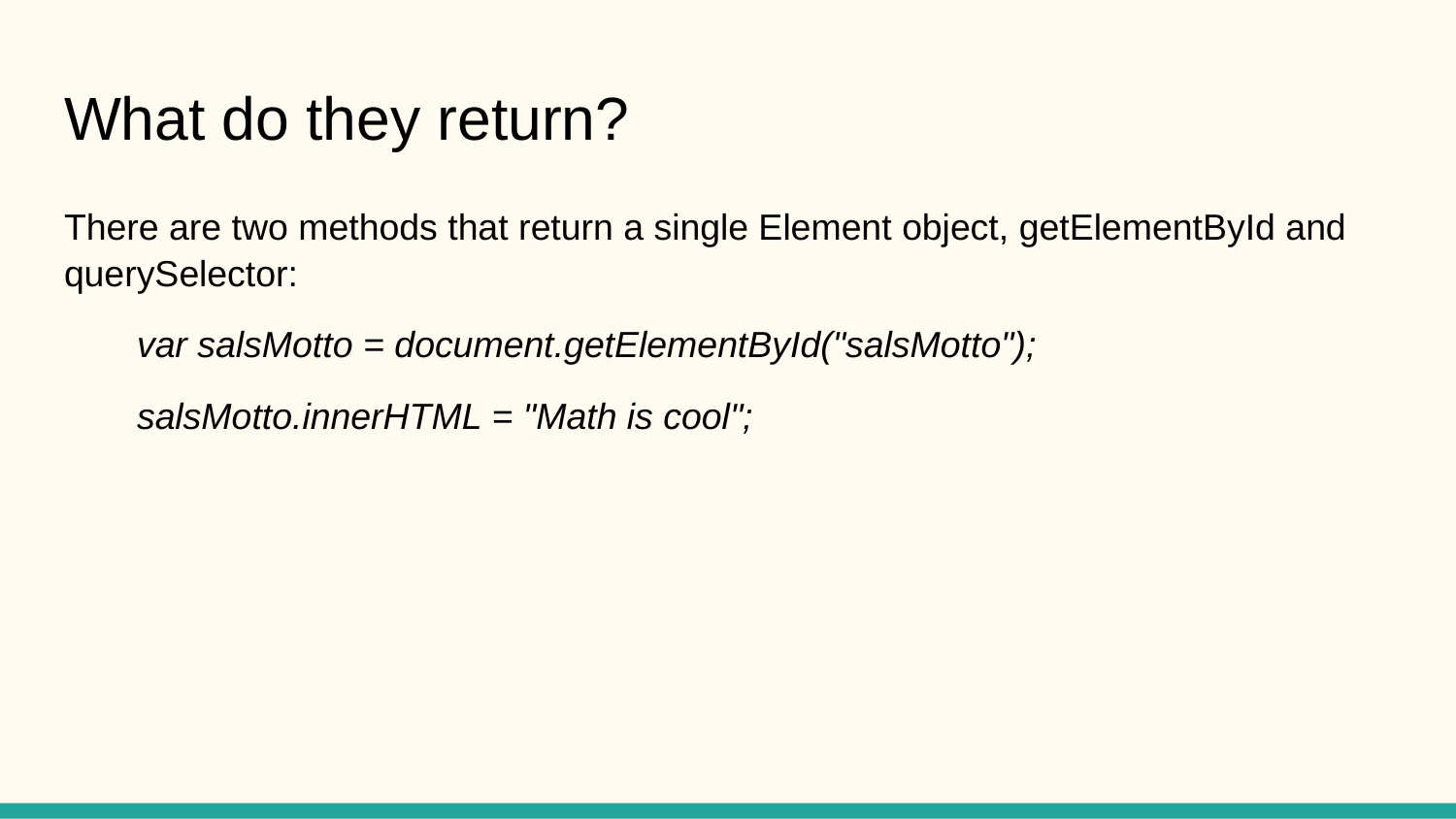

# What do they return?
There are two methods that return a single Element object, getElementById and querySelector:
var salsMotto = document.getElementById("salsMotto");
salsMotto.innerHTML = "Math is cool";